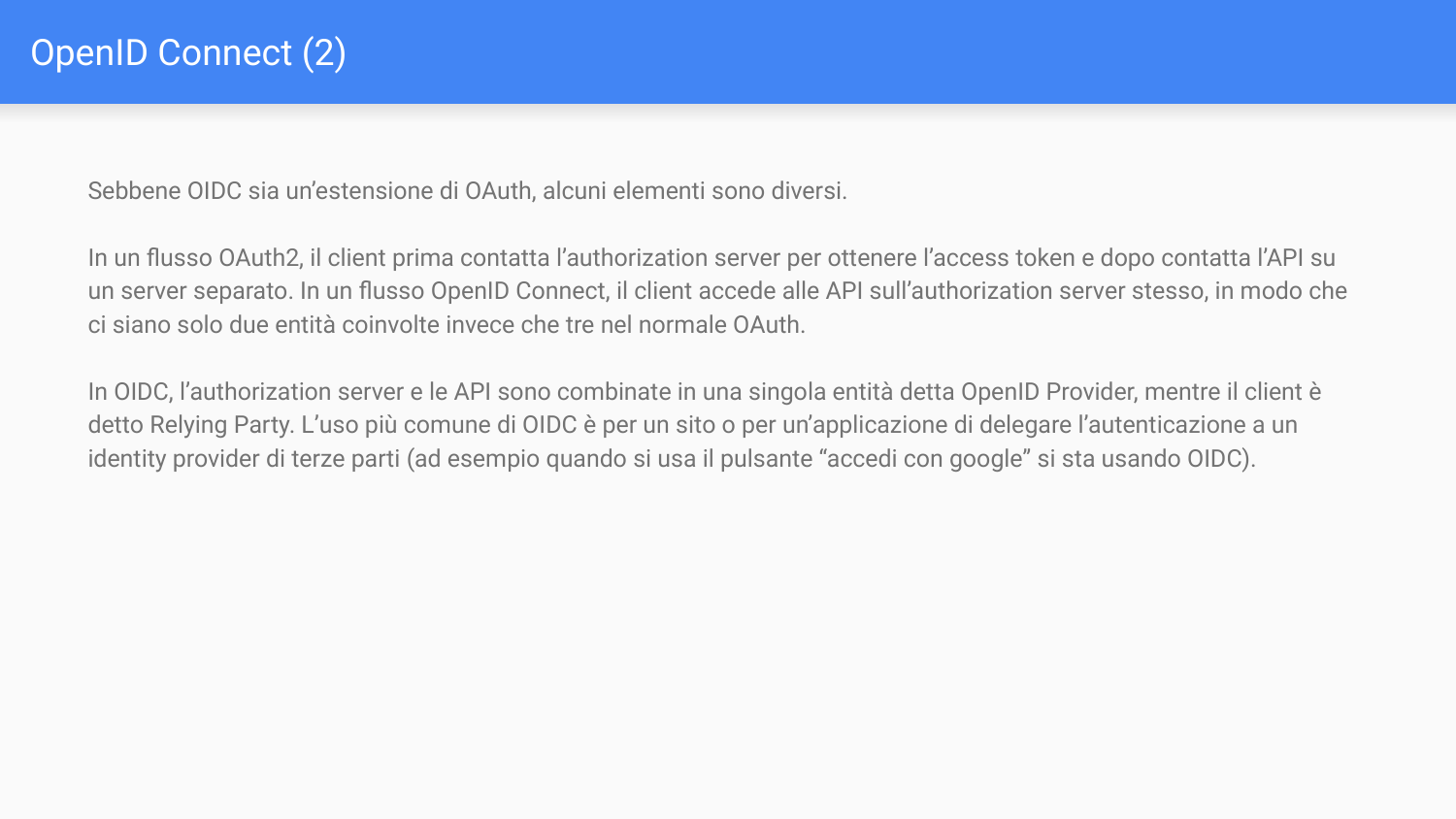

# OpenID Connect (2)
Sebbene OIDC sia un’estensione di OAuth, alcuni elementi sono diversi.

In un flusso OAuth2, il client prima contatta l’authorization server per ottenere l’access token e dopo contatta l’API su un server separato. In un flusso OpenID Connect, il client accede alle API sull’authorization server stesso, in modo che ci siano solo due entità coinvolte invece che tre nel normale OAuth.

In OIDC, l’authorization server e le API sono combinate in una singola entità detta OpenID Provider, mentre il client è detto Relying Party. L’uso più comune di OIDC è per un sito o per un’applicazione di delegare l’autenticazione a un identity provider di terze parti (ad esempio quando si usa il pulsante “accedi con google” si sta usando OIDC).